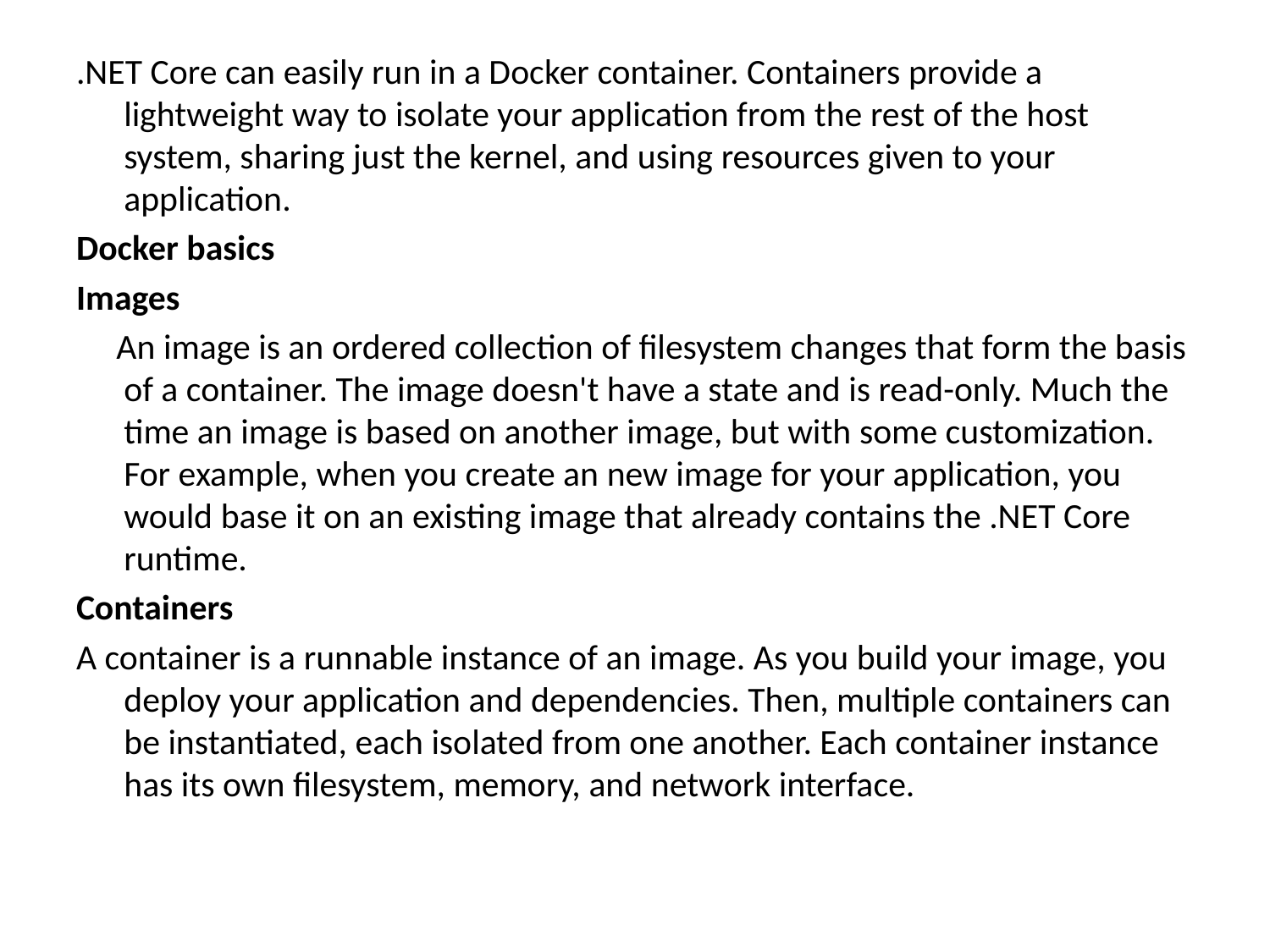

.NET Core can easily run in a Docker container. Containers provide a lightweight way to isolate your application from the rest of the host system, sharing just the kernel, and using resources given to your application.
Docker basics
Images
     An image is an ordered collection of filesystem changes that form the basis of a container. The image doesn't have a state and is read-only. Much the time an image is based on another image, but with some customization. For example, when you create an new image for your application, you would base it on an existing image that already contains the .NET Core runtime.
Containers
A container is a runnable instance of an image. As you build your image, you deploy your application and dependencies. Then, multiple containers can be instantiated, each isolated from one another. Each container instance has its own filesystem, memory, and network interface.